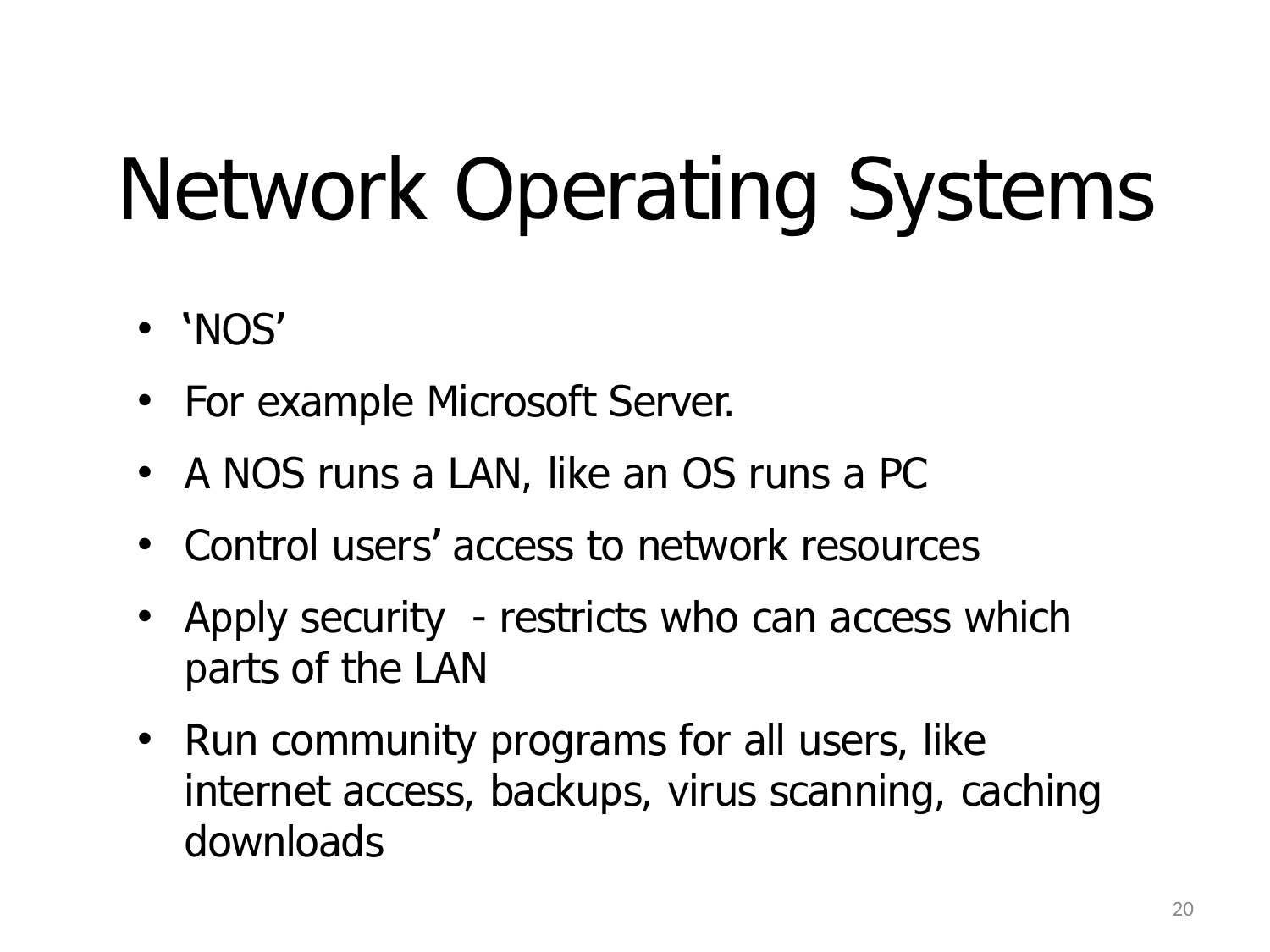

Network Operating Systems
‘NOS’
For example Microsoft Server.
A NOS runs a LAN, like an OS runs a PC
Control users’ access to network resources
Apply security  - restricts who can access which parts of the LAN
Run community programs for all users, like internet access, backups, virus scanning, caching downloads

20